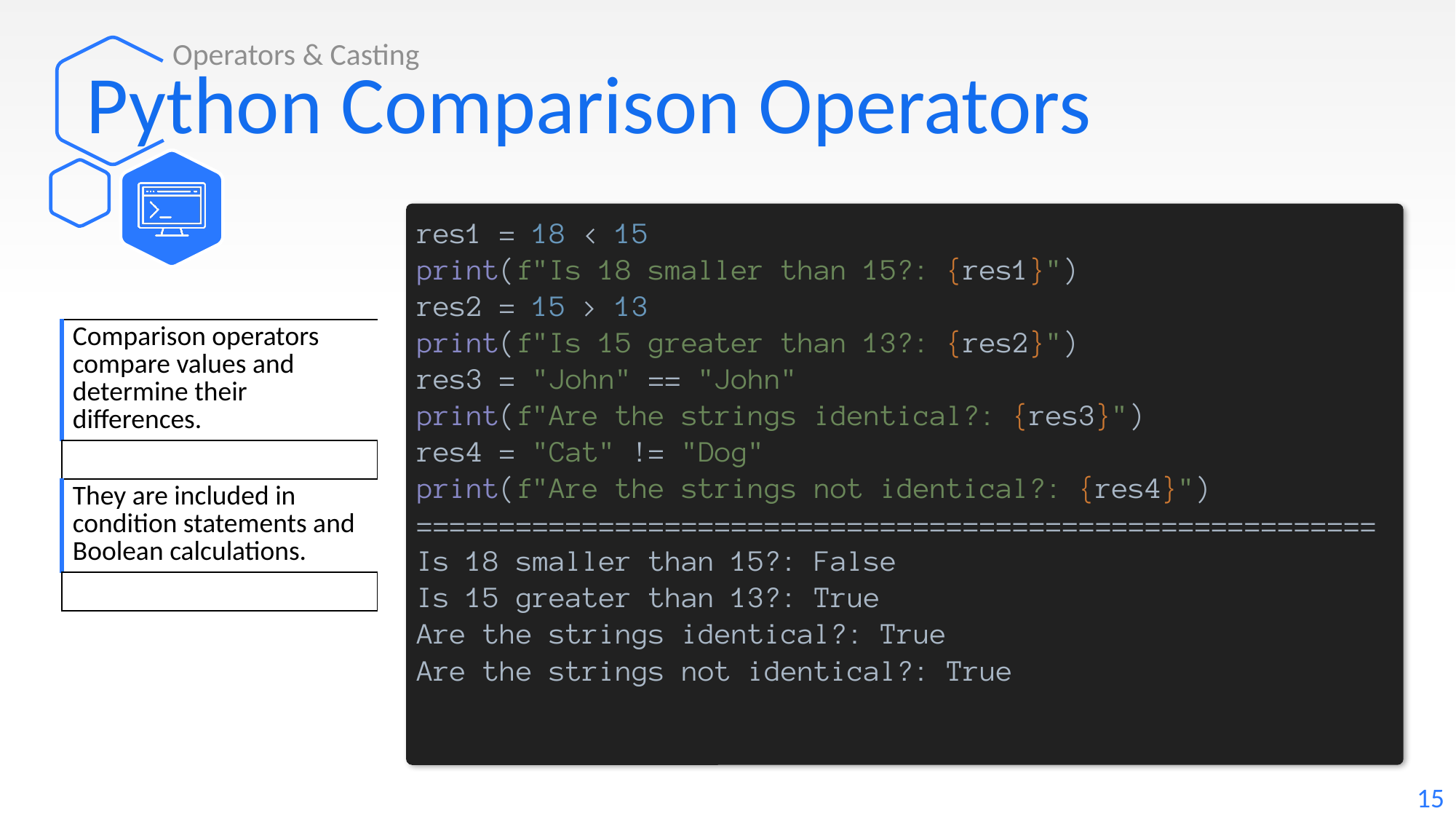

Operators & Casting

# Python Comparison Operators
res1 = 18 < 15
print(f"Is 18 smaller than 15?: {res1}")
res2 = 15 > 13
print(f"Is 15 greater than 13?: {res2}")
res3 = "John" == "John"
print(f"Are the strings identical?: {res3}")
res4 = "Cat" != "Dog"
print(f"Are the strings not identical?: {res4}")
==========================================================
Is 18 smaller than 15?: False
Is 15 greater than 13?: True
Are the strings identical?: True
Are the strings not identical?: True
| Comparison operators compare values and determine their differences. |
| --- |
|  |
| They are included in condition statements and Boolean calculations. |
|  |